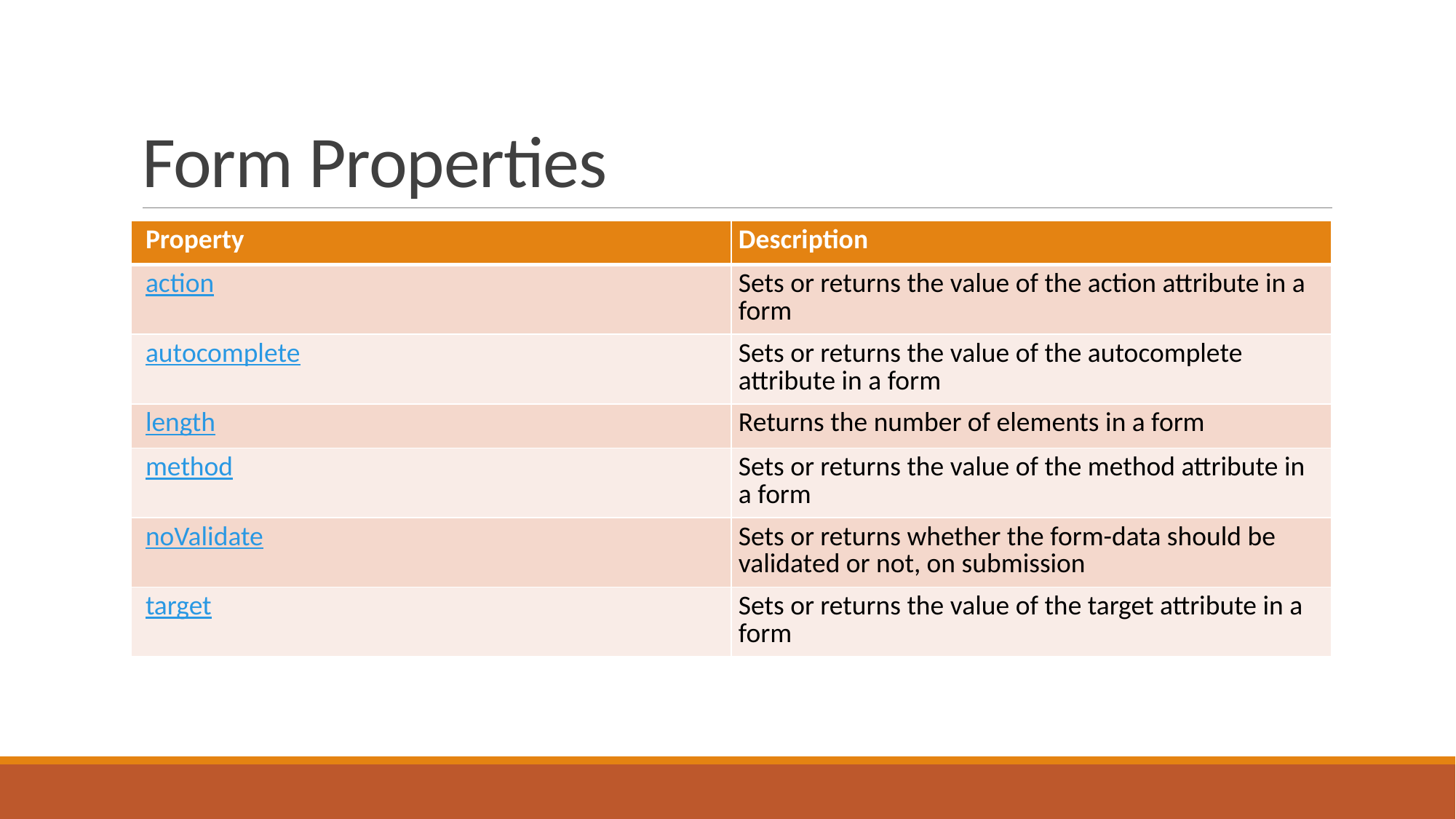

# Form Properties
| Property | Description |
| --- | --- |
| action | Sets or returns the value of the action attribute in a form |
| autocomplete | Sets or returns the value of the autocomplete attribute in a form |
| length | Returns the number of elements in a form |
| method | Sets or returns the value of the method attribute in a form |
| noValidate | Sets or returns whether the form-data should be validated or not, on submission |
| target | Sets or returns the value of the target attribute in a form |